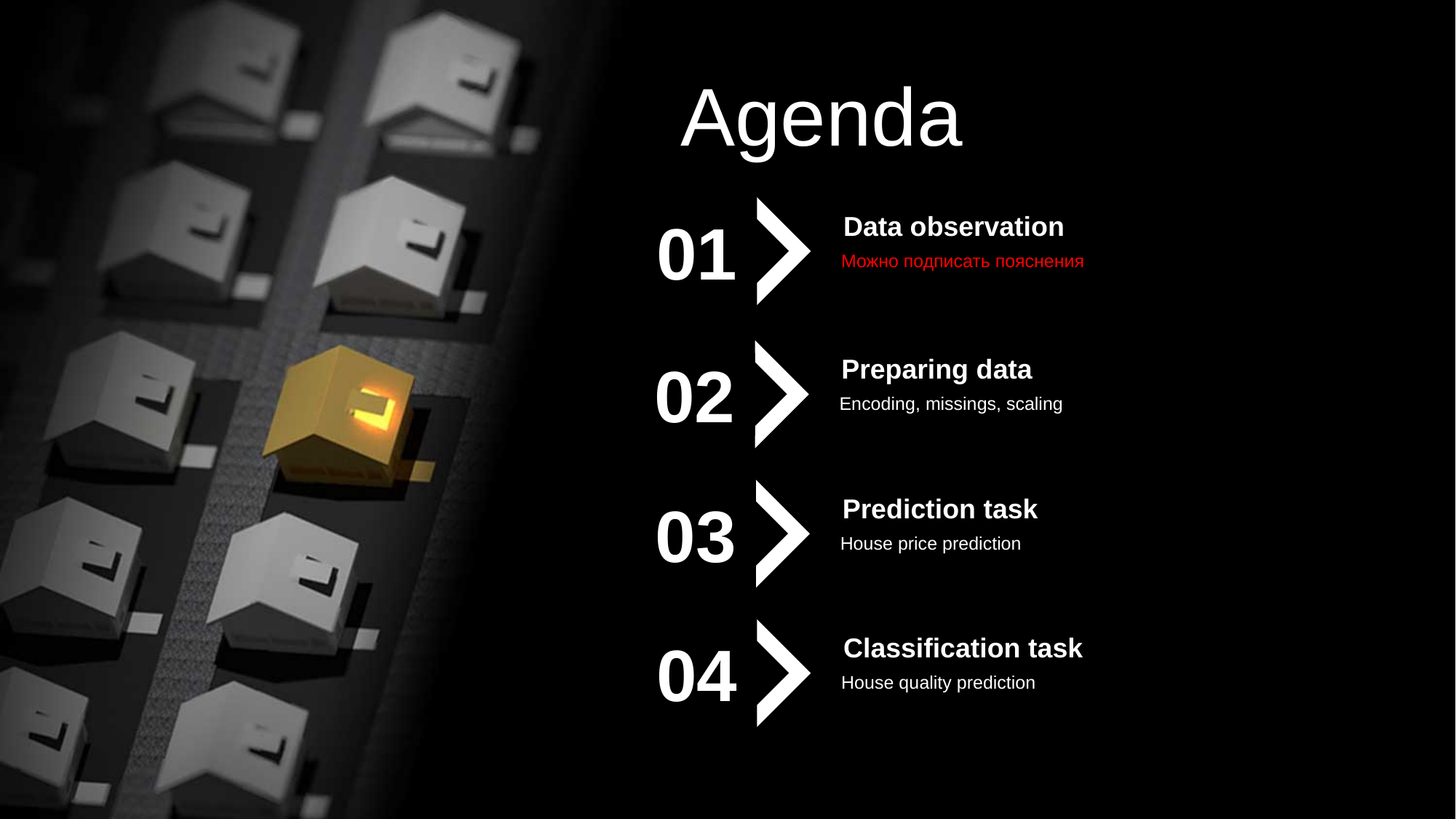

Agenda
01
Data observation
Можно подписать пояснения

02
Preparing data
Encoding, missings, scaling

03
Prediction task
House price prediction

04
Classification task
House quality prediction